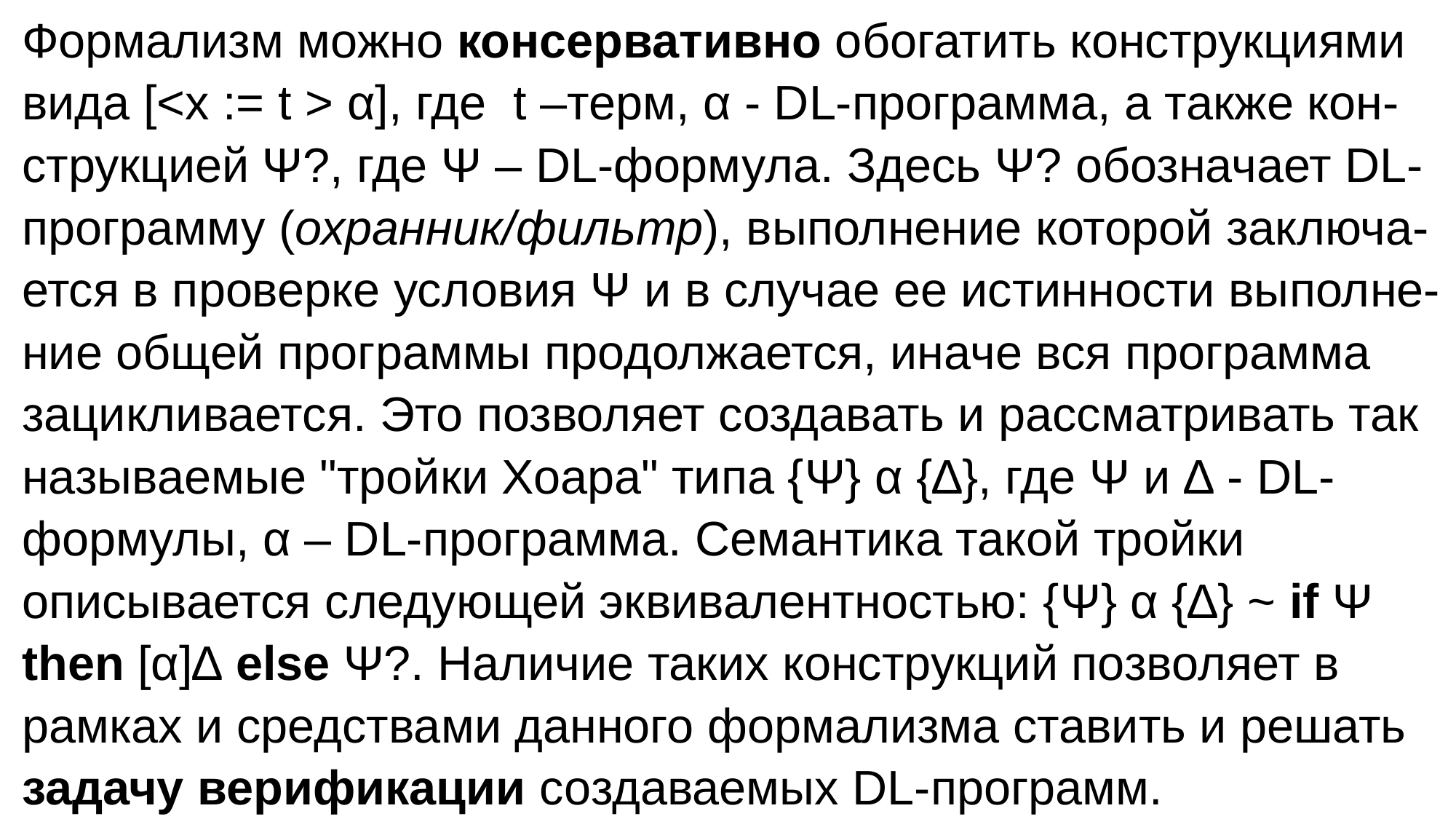

Формализм можно консервативно обогатить конструкциями вида [<x := t > α], где  t –терм, α - DL-программа, а также кон-струкцией Ψ?, где Ψ – DL-формула. Здесь Ψ? обозначает DL-программу (охранник/фильтр), выполнение которой заключа-ется в проверке условия Ψ и в случае ее истинности выполне-ние общей программы продолжается, иначе вся программа зацикливается. Это позволяет создавать и рассматривать так называемые "тройки Хоара" типа {Ψ} α {∆}, где Ψ и ∆ - DL-формулы, α – DL-программа. Семантика такой тройки описывается следующей эквивалентностью: {Ψ} α {∆} ~ if Ψ then [α]∆ else Ψ?. Наличие таких конструкций позволяет в рамках и средствами данного формализма ставить и решать задачу верификации создаваемых DL-программ.